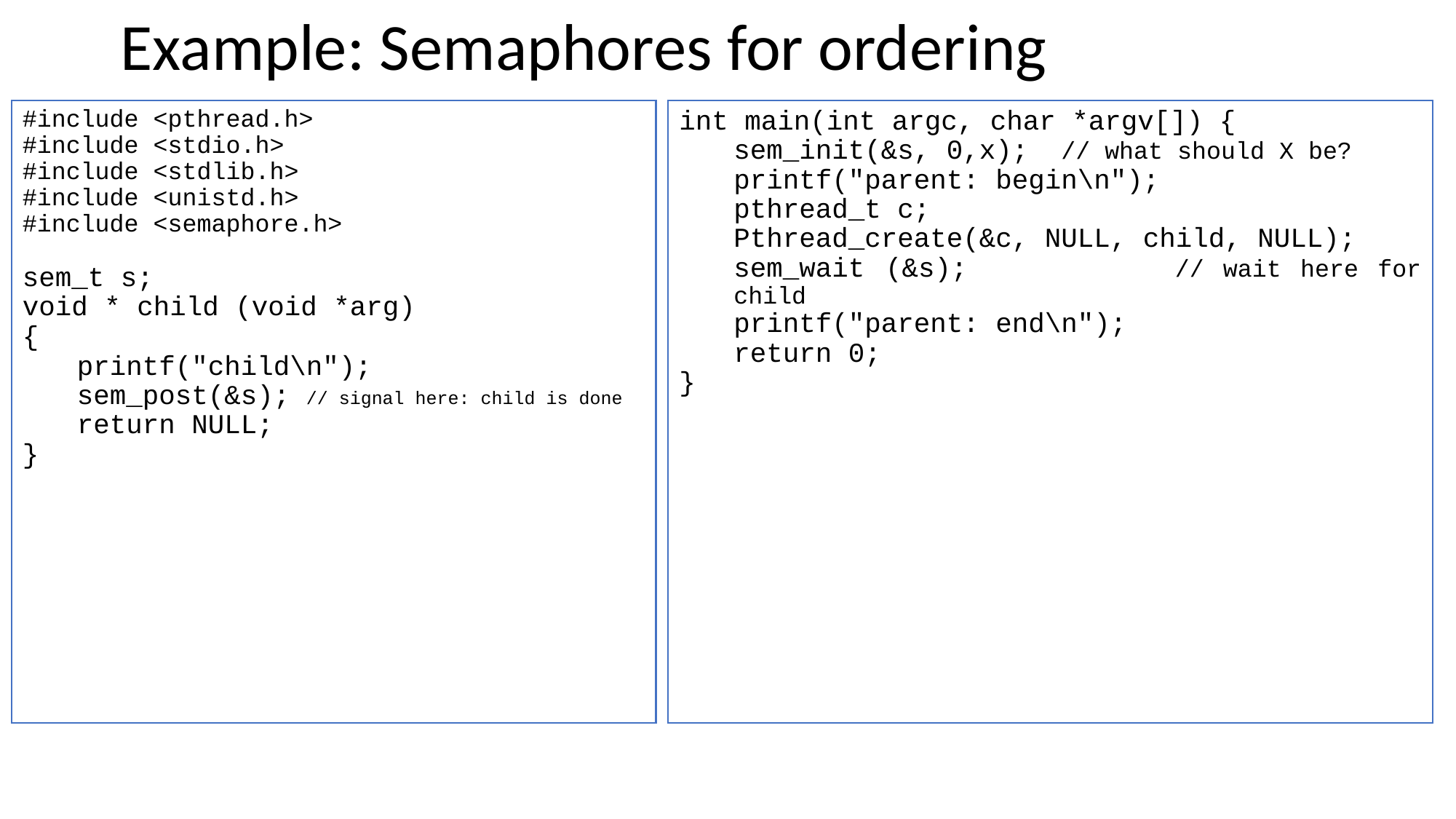

# Example: Semaphores for ordering
#include <pthread.h>
#include <stdio.h>
#include <stdlib.h>
#include <unistd.h>
#include <semaphore.h>

﻿sem_t s;
void * child (void *arg)
{
printf("child\n");
sem_post(&s); // signal here: child is done
return NULL;
}
int main(int argc, char *argv[]) {
sem_init(&s, 0,x); 	// what should X be?
printf("parent: begin\n");
pthread_t c;
Pthread_create(&c, NULL, child, NULL);
sem_wait (&s); 	     // wait here for child
printf("parent: end\n");
return 0;
}